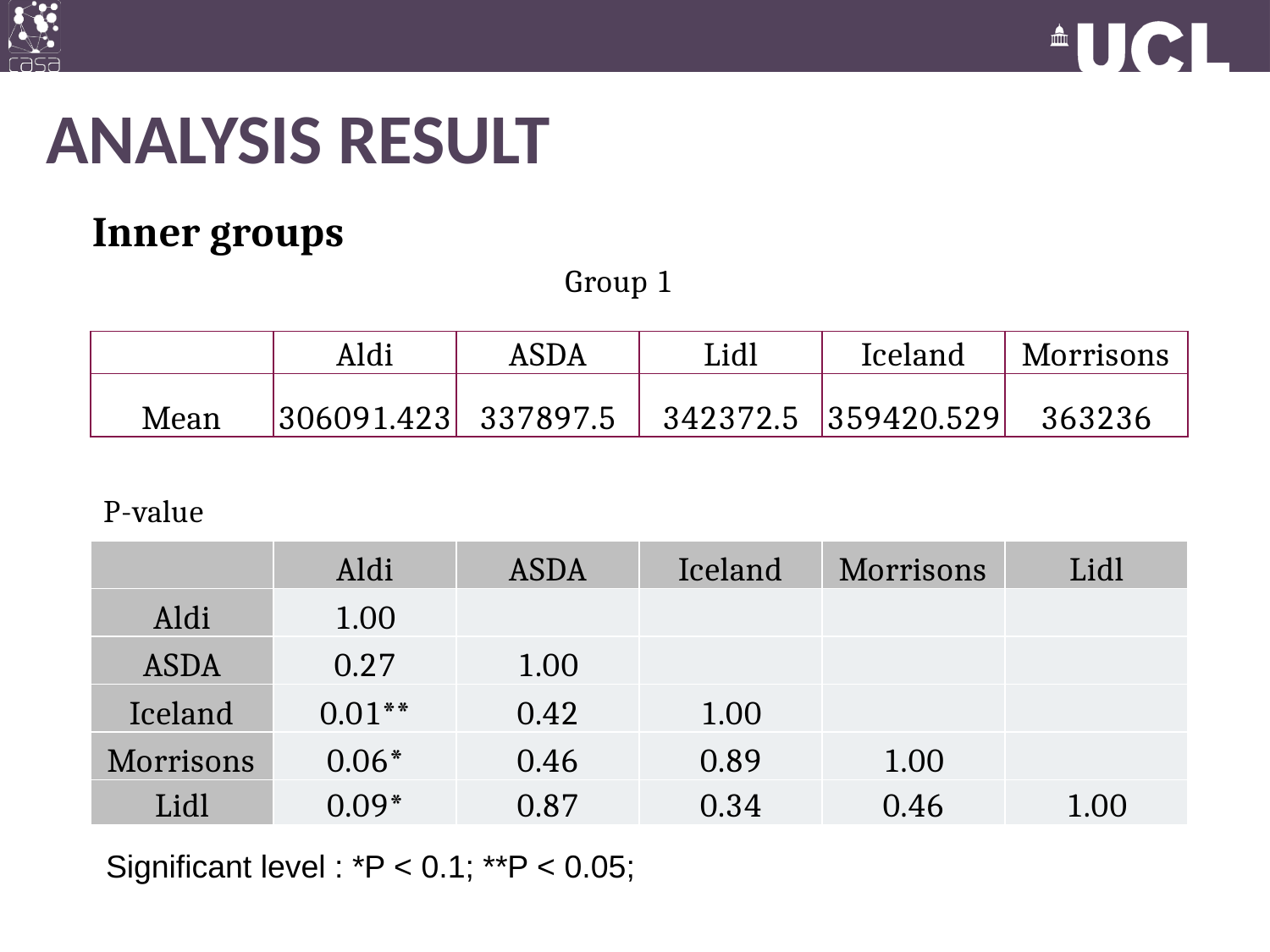

# Analysis result
Inner groups
Group 1
|  | Aldi | ASDA | Lidl | Iceland | Morrisons |
| --- | --- | --- | --- | --- | --- |
| Mean | 306091.423 | 337897.5 | 342372.5 | 359420.529 | 363236 |
P-value
|  | Aldi | ASDA | Iceland | Morrisons | Lidl |
| --- | --- | --- | --- | --- | --- |
| Aldi | 1.00 |  |  |  |  |
| ASDA | 0.27 | 1.00 |  |  |  |
| Iceland | 0.01\*\* | 0.42 | 1.00 |  |  |
| Morrisons | 0.06\* | 0.46 | 0.89 | 1.00 |  |
| Lidl | 0.09\* | 0.87 | 0.34 | 0.46 | 1.00 |
Significant level : *P < 0.1; **P < 0.05;